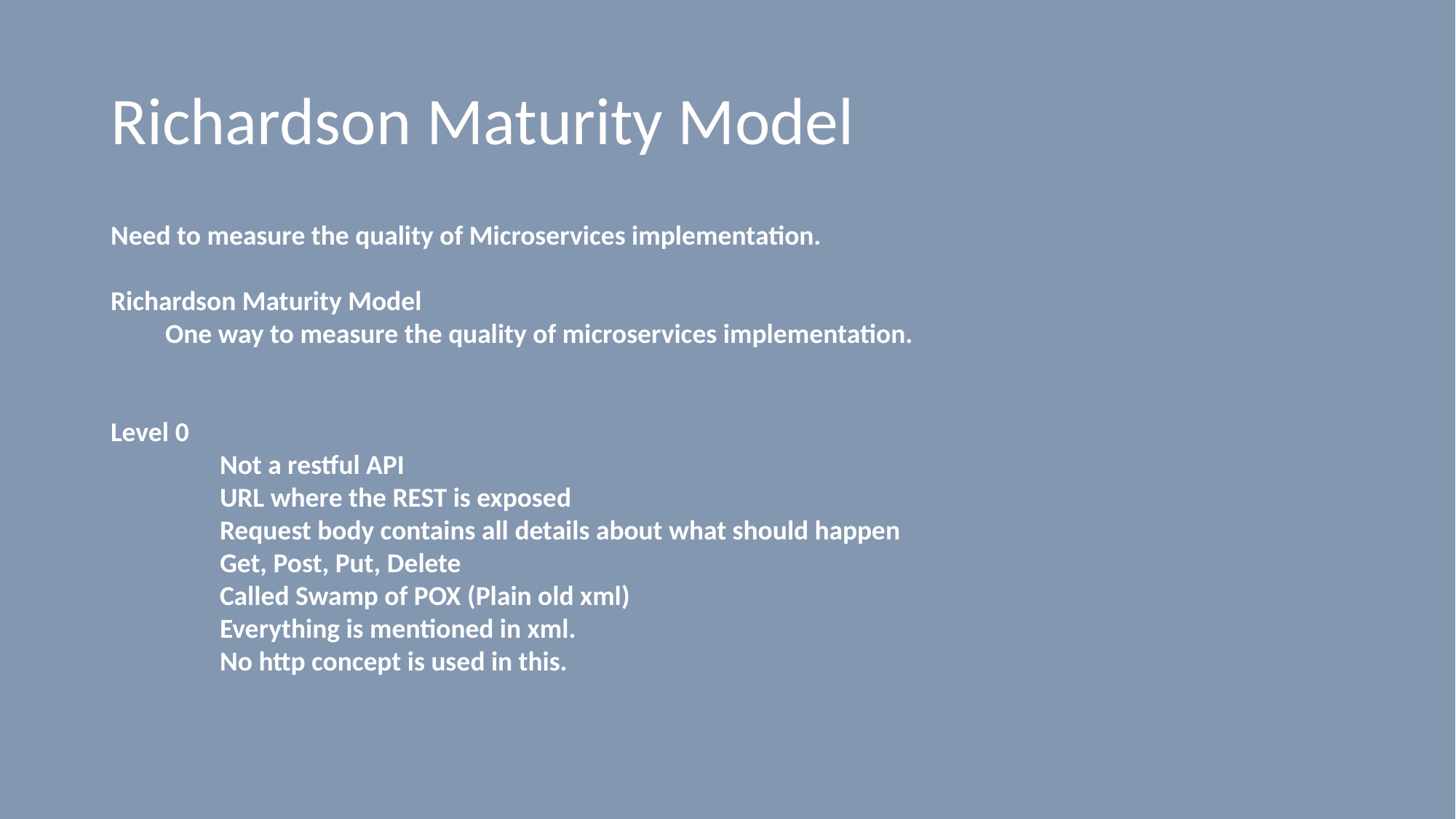

# Richardson Maturity Model
Need to measure the quality of Microservices implementation.

Richardson Maturity Model
One way to measure the quality of microservices implementation.

Level 0
	Not a restful API
	URL where the REST is exposed
	Request body contains all details about what should happen
	Get, Post, Put, Delete
	Called Swamp of POX (Plain old xml)
	Everything is mentioned in xml.
	No http concept is used in this.